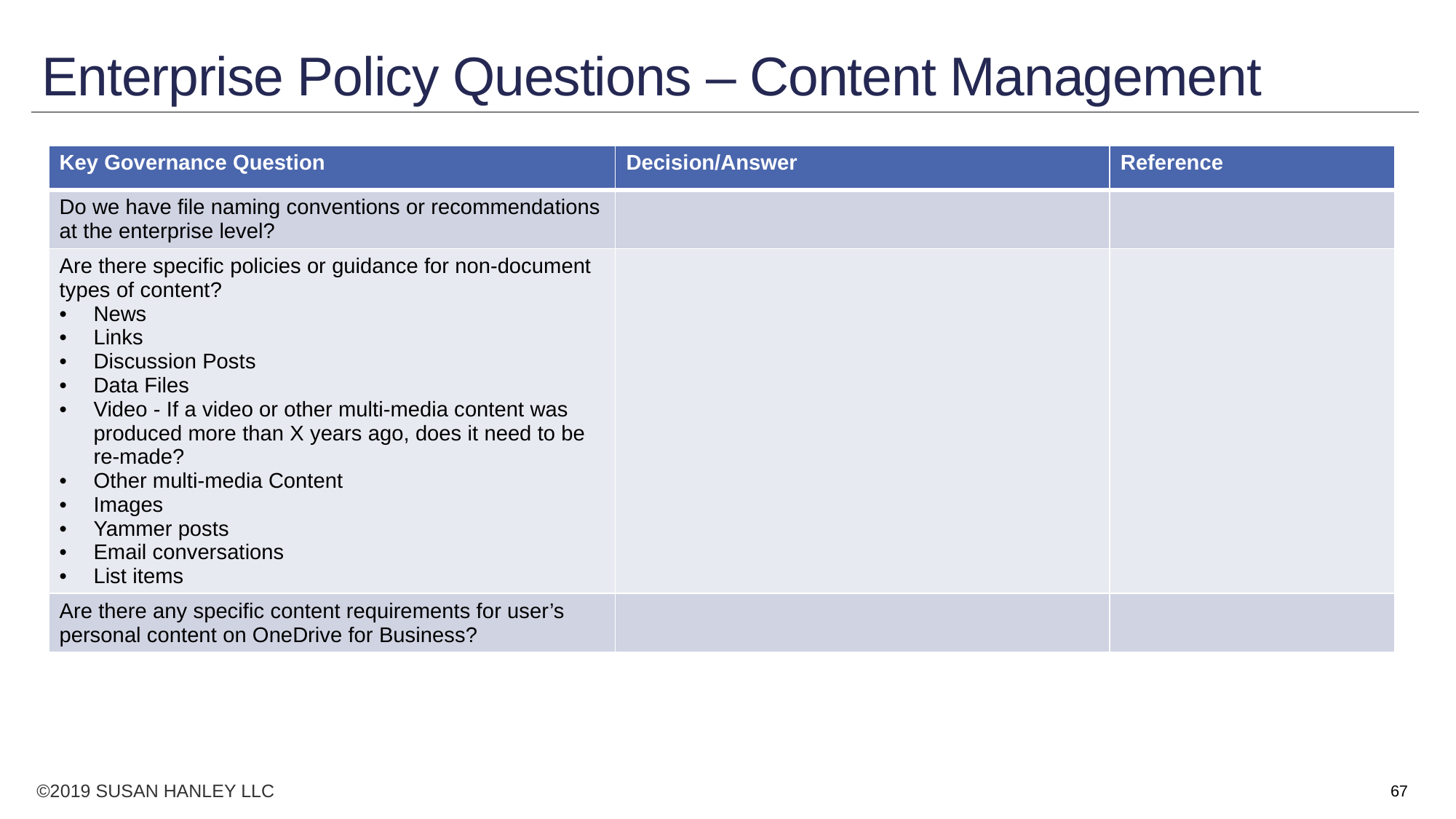

# Enterprise Policy Questions – Content Management
| Key Governance Question | Decision/Answer | Reference |
| --- | --- | --- |
| Do we have file naming conventions or recommendations at the enterprise level? |  |  |
| Are there specific policies or guidance for non-document types of content? News Links Discussion Posts Data Files Video - If a video or other multi-media content was produced more than X years ago, does it need to be re-made? Other multi-media Content Images Yammer posts Email conversations List items |  |  |
| Are there any specific content requirements for user’s personal content on OneDrive for Business? |  |  |
67